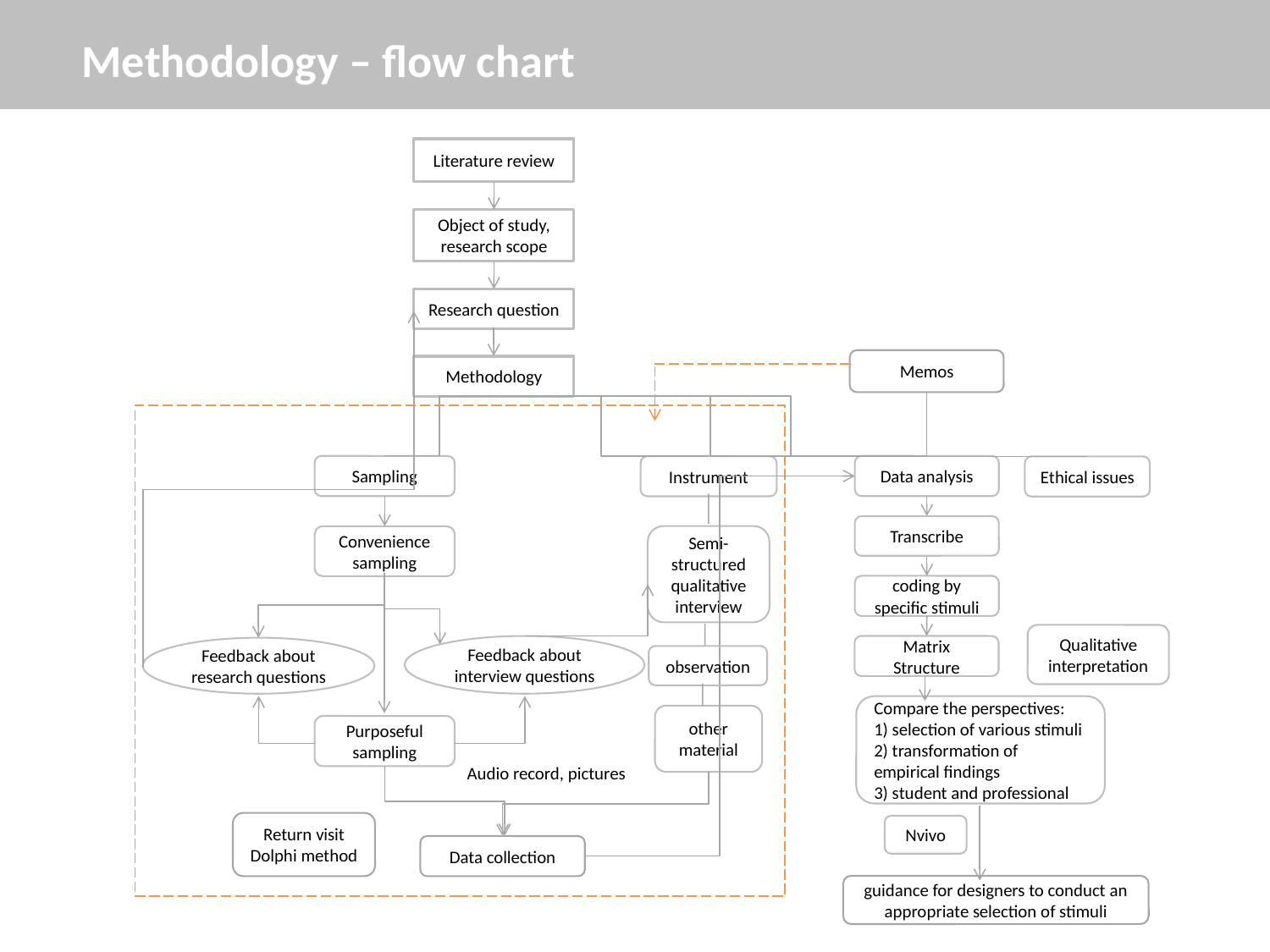

Methodology – flow chart
Literature review
Object of study, research scope
Research question
Memos
Methodology

Sampling
Data analysis
Instrument
Ethical issues
Transcribe
Semi-structured qualitative interview
Convenience sampling
coding by specific stimuli
Qualitative interpretation
Feedback about interview questions
Matrix Structure
Feedback about research questions
observation

Compare the perspectives:
1) selection of various stimuli
2) transformation of empirical findings
3) student and professional

other material
Purposeful sampling
Audio record, pictures
Return visit
Dolphi method
Nvivo
Data collection
guidance for designers to conduct an appropriate selection of stimuli